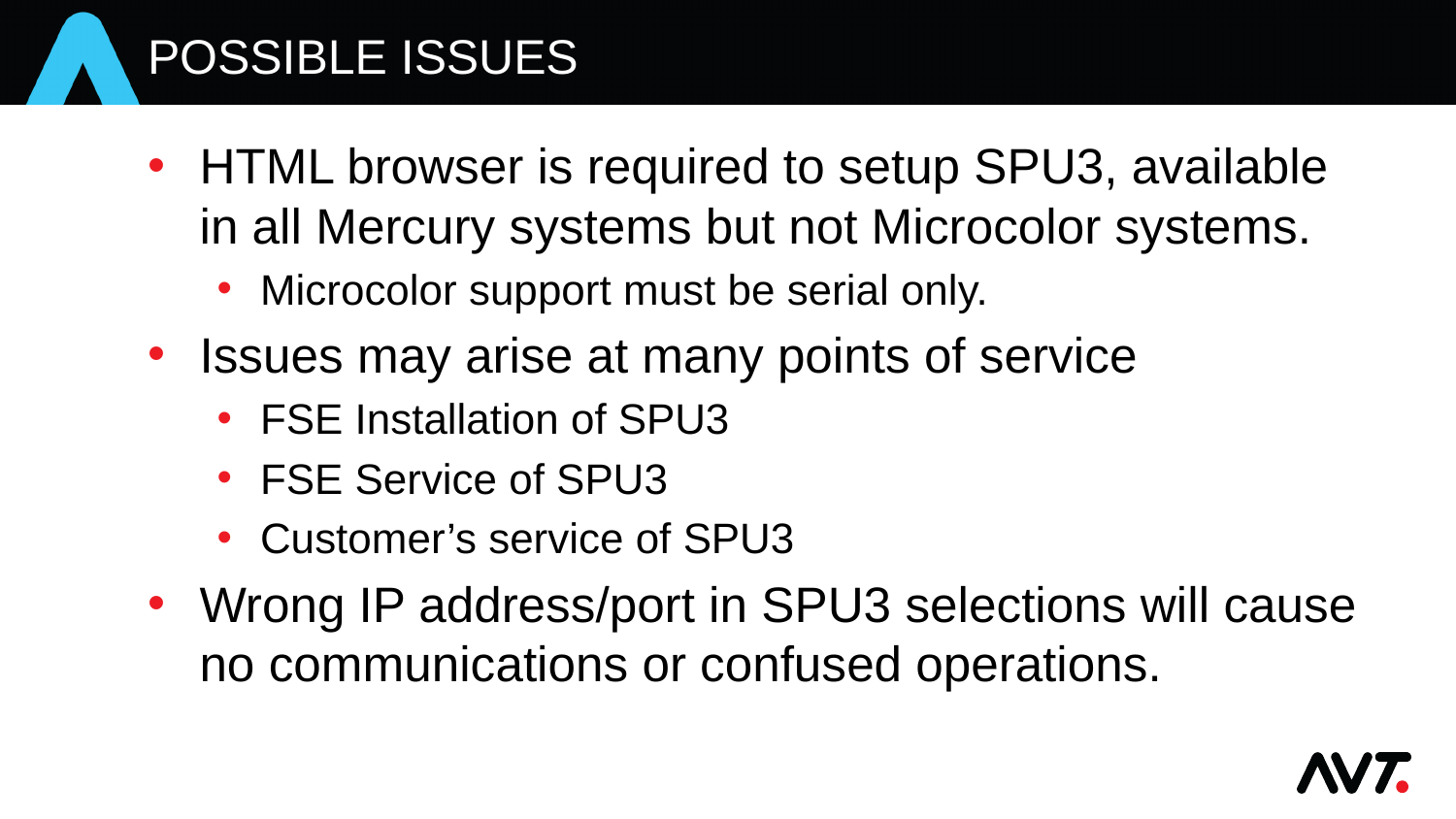

# Possible issues
HTML browser is required to setup SPU3, available in all Mercury systems but not Microcolor systems.
Microcolor support must be serial only.
Issues may arise at many points of service
FSE Installation of SPU3
FSE Service of SPU3
Customer’s service of SPU3
Wrong IP address/port in SPU3 selections will cause no communications or confused operations.